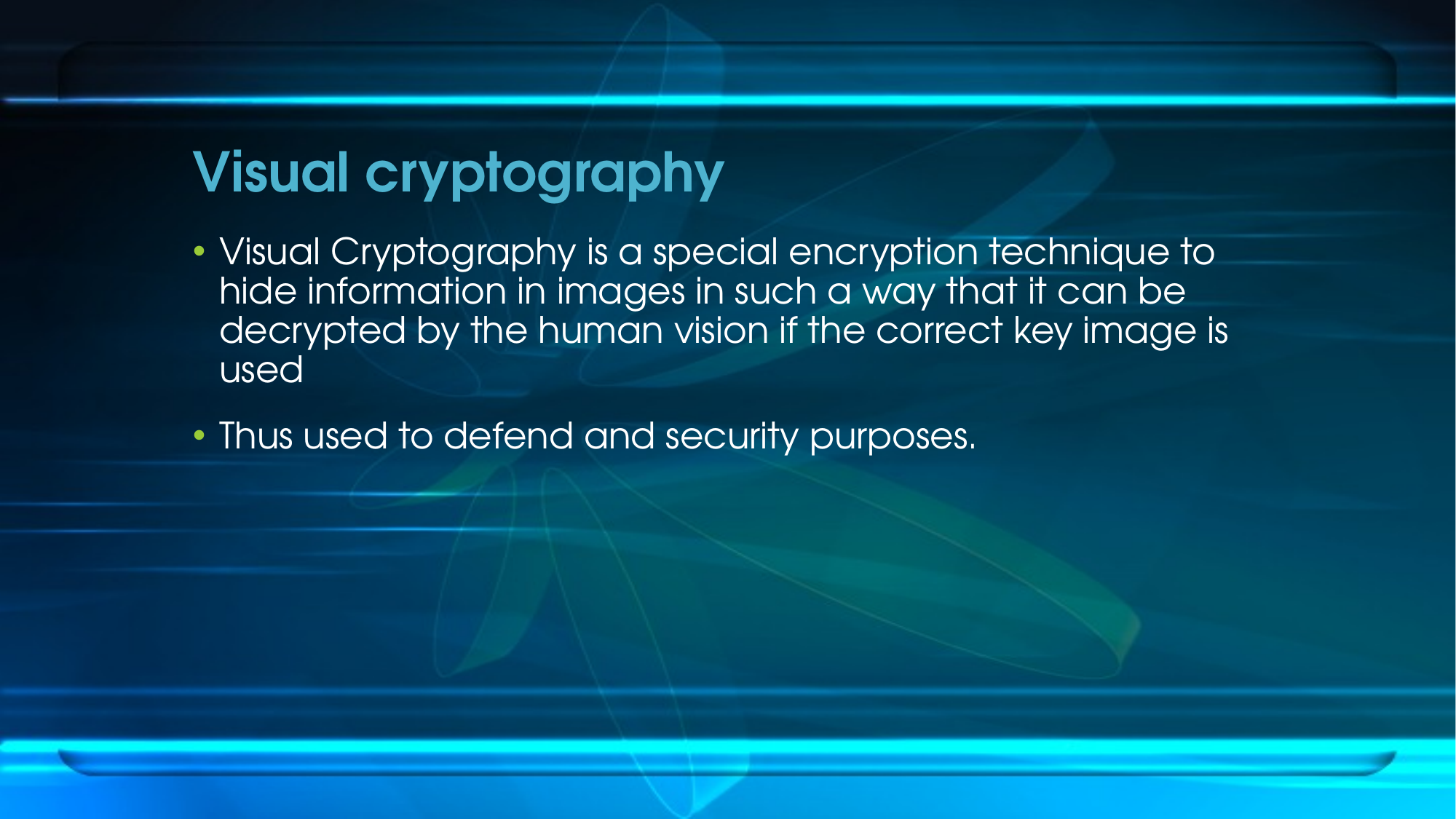

# Visual cryptography
Visual Cryptography is a special encryption technique to hide information in images in such a way that it can be decrypted by the human vision if the correct key image is used
Thus used to defend and security purposes.